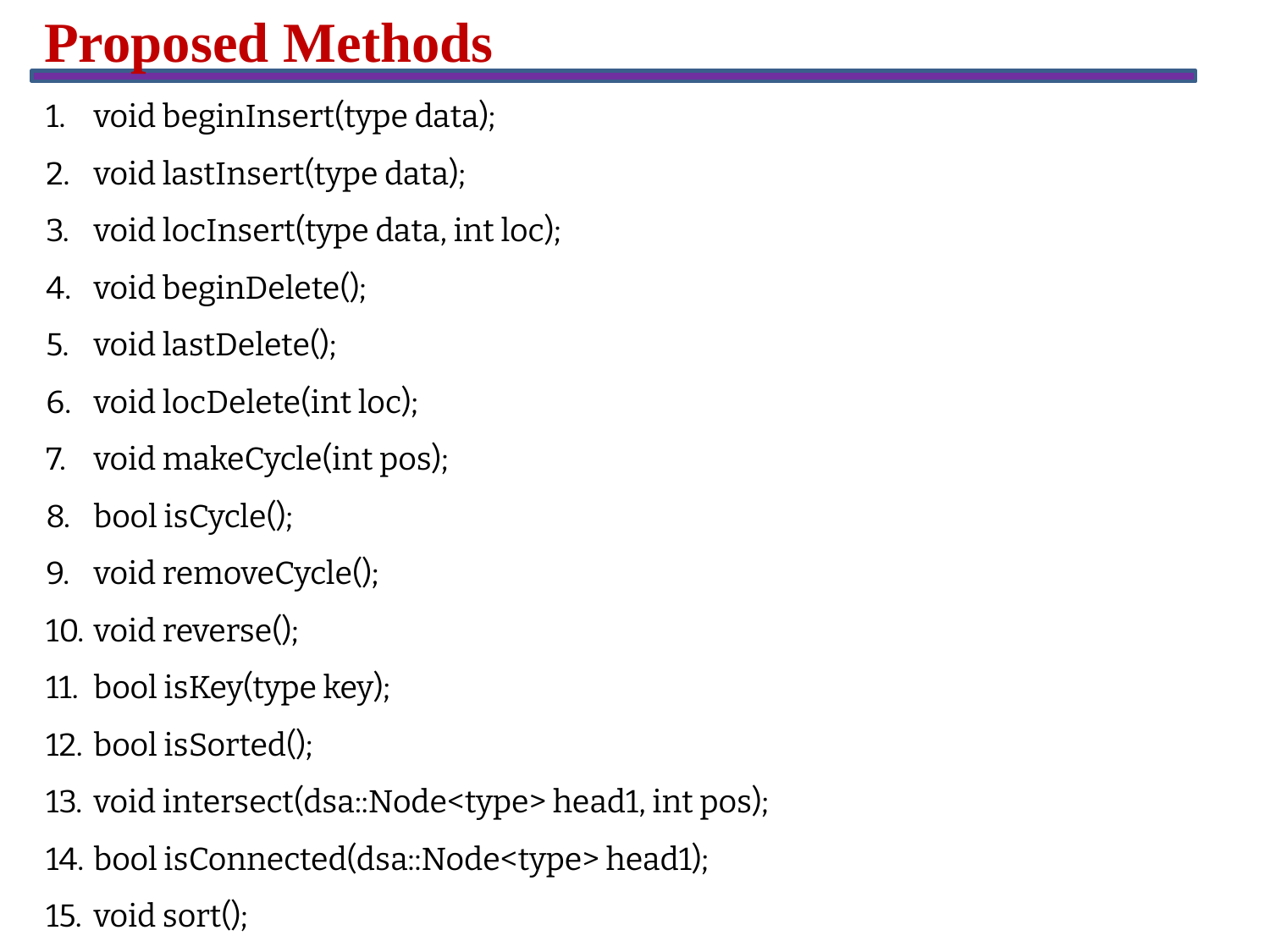

Proposed Methods

void beginInsert(type data);
void lastInsert(type data);
void locInsert(type data, int loc);
void beginDelete();
void lastDelete();
void locDelete(int loc);
void makeCycle(int pos);
bool isCycle();
void removeCycle();
void reverse();
bool isKey(type key);
bool isSorted();
void intersect(dsa::Node<type> head1, int pos);
bool isConnected(dsa::Node<type> head1);
void sort();